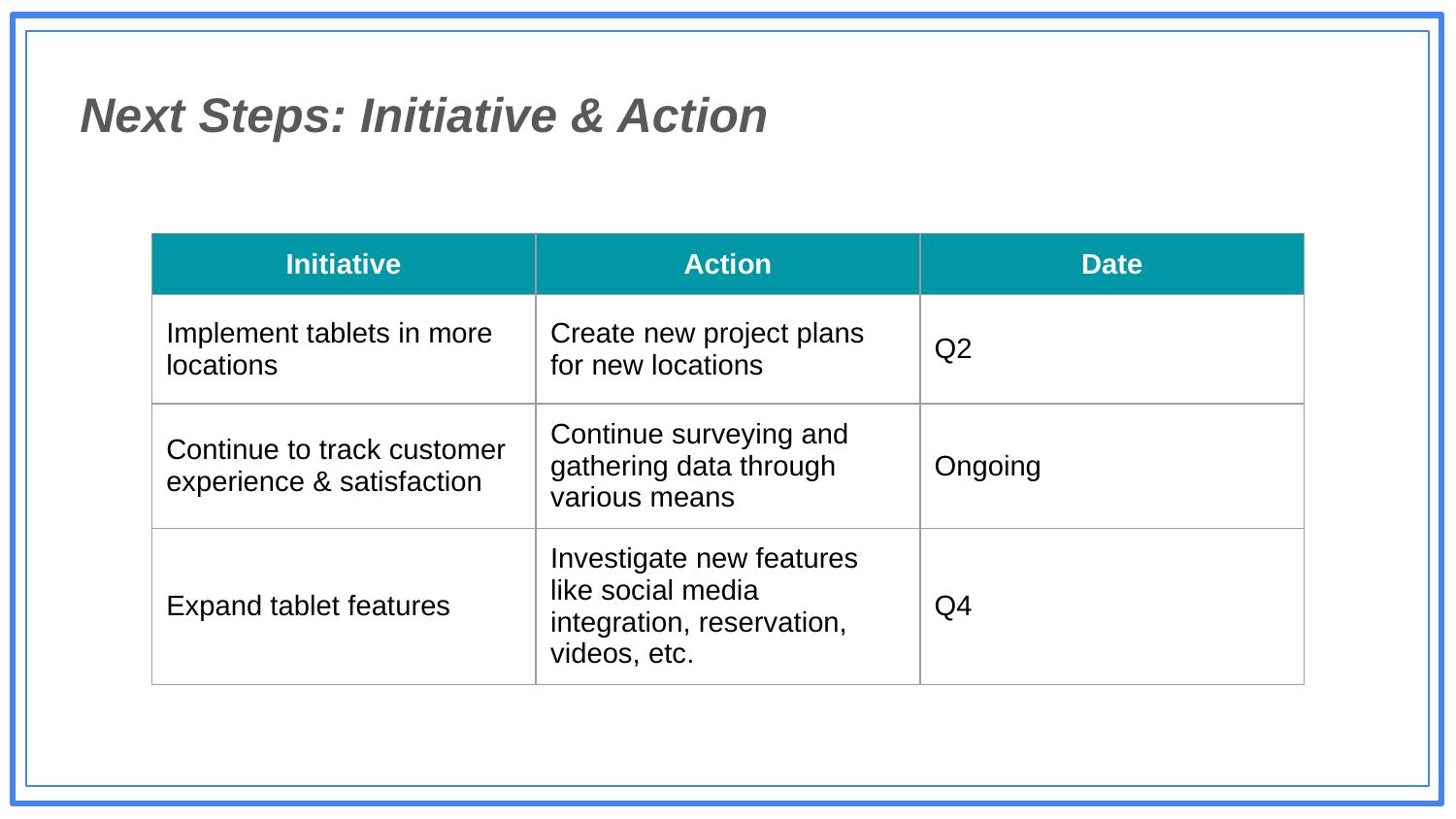

Next Steps: Initiative & Action
| Initiative | Action | Date |
| --- | --- | --- |
| Implement tablets in more locations | Create new project plans for new locations | Q2 |
| Continue to track customer experience & satisfaction | Continue surveying and gathering data through various means | Ongoing |
| Expand tablet features | Investigate new features like social media integration, reservation, videos, etc. | Q4 |